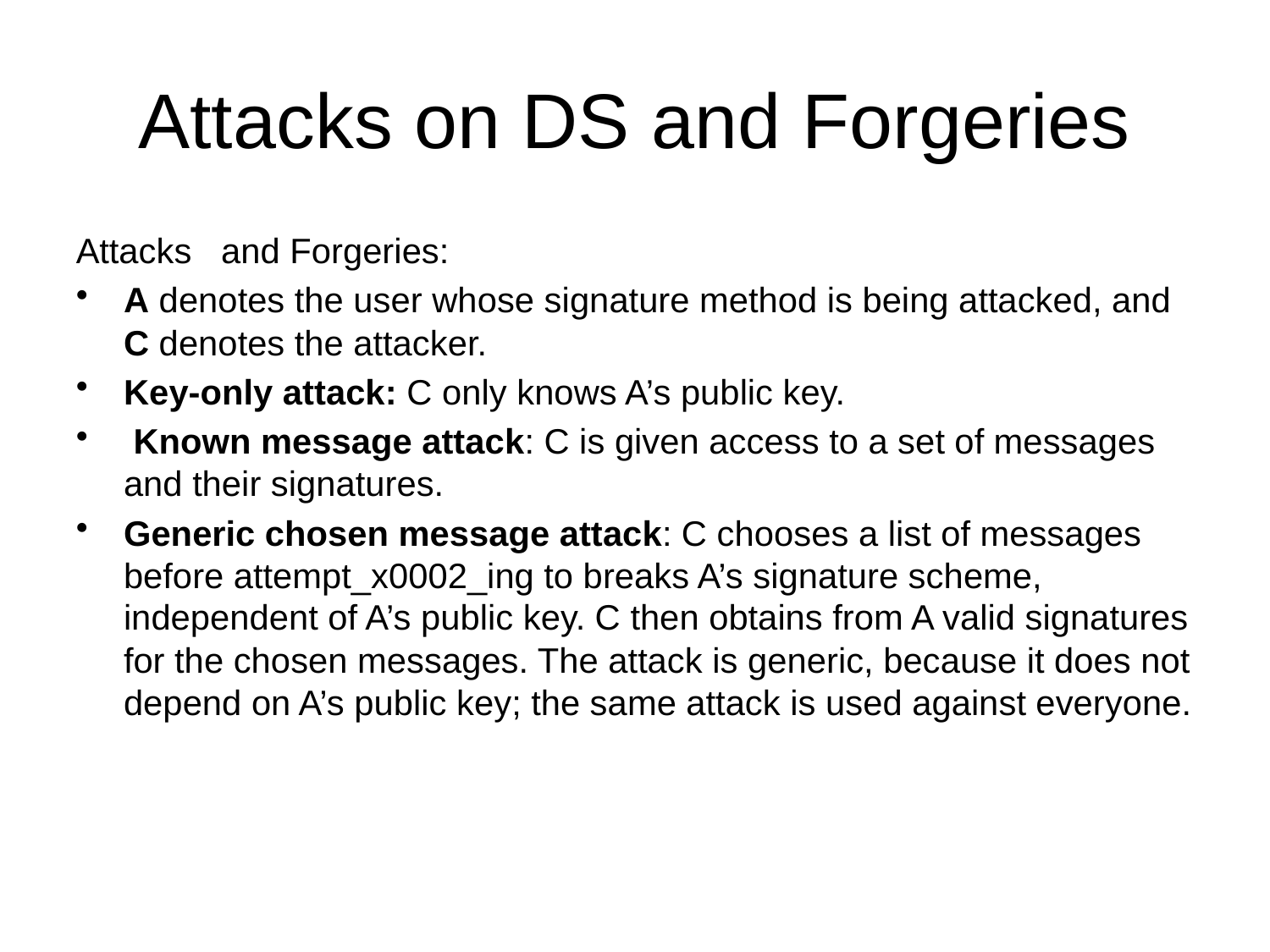

# Attacks on DS and Forgeries
Attacks   and Forgeries:
A denotes the user whose signature method is being attacked, and C denotes the attacker.
Key-only attack: C only knows A’s public key.
 Known message attack: C is given access to a set of messages and their signatures.
Generic chosen message attack: C chooses a list of messages before attempt_x0002_ing to breaks A’s signature scheme, independent of A’s public key. C then obtains from A valid signatures for the chosen messages. The attack is generic, because it does not depend on A’s public key; the same attack is used against everyone.